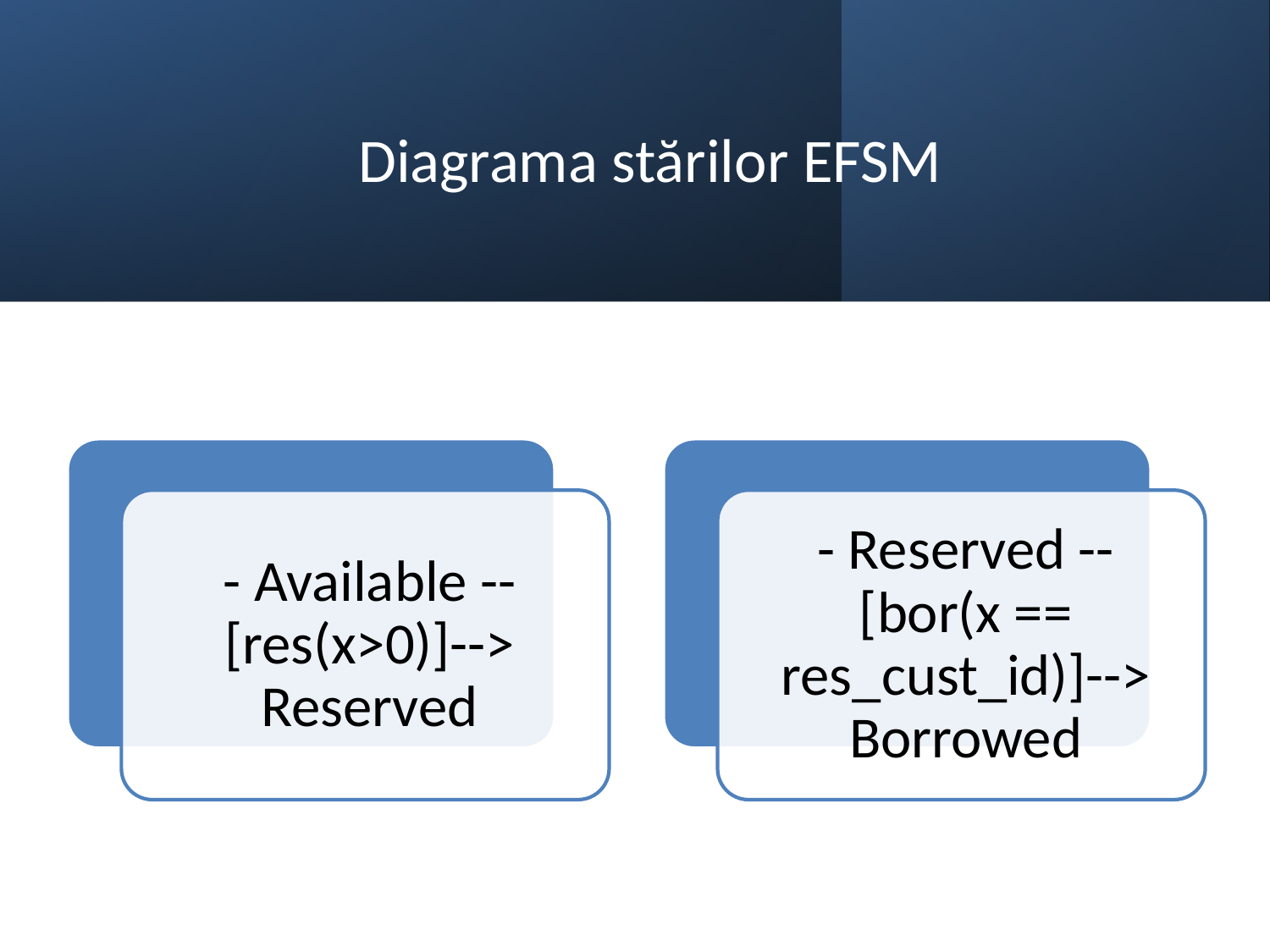

# Diagrama stărilor EFSM
- Available --[res(x>0)]--> Reserved
- Reserved --[bor(x == res_cust_id)]--> Borrowed